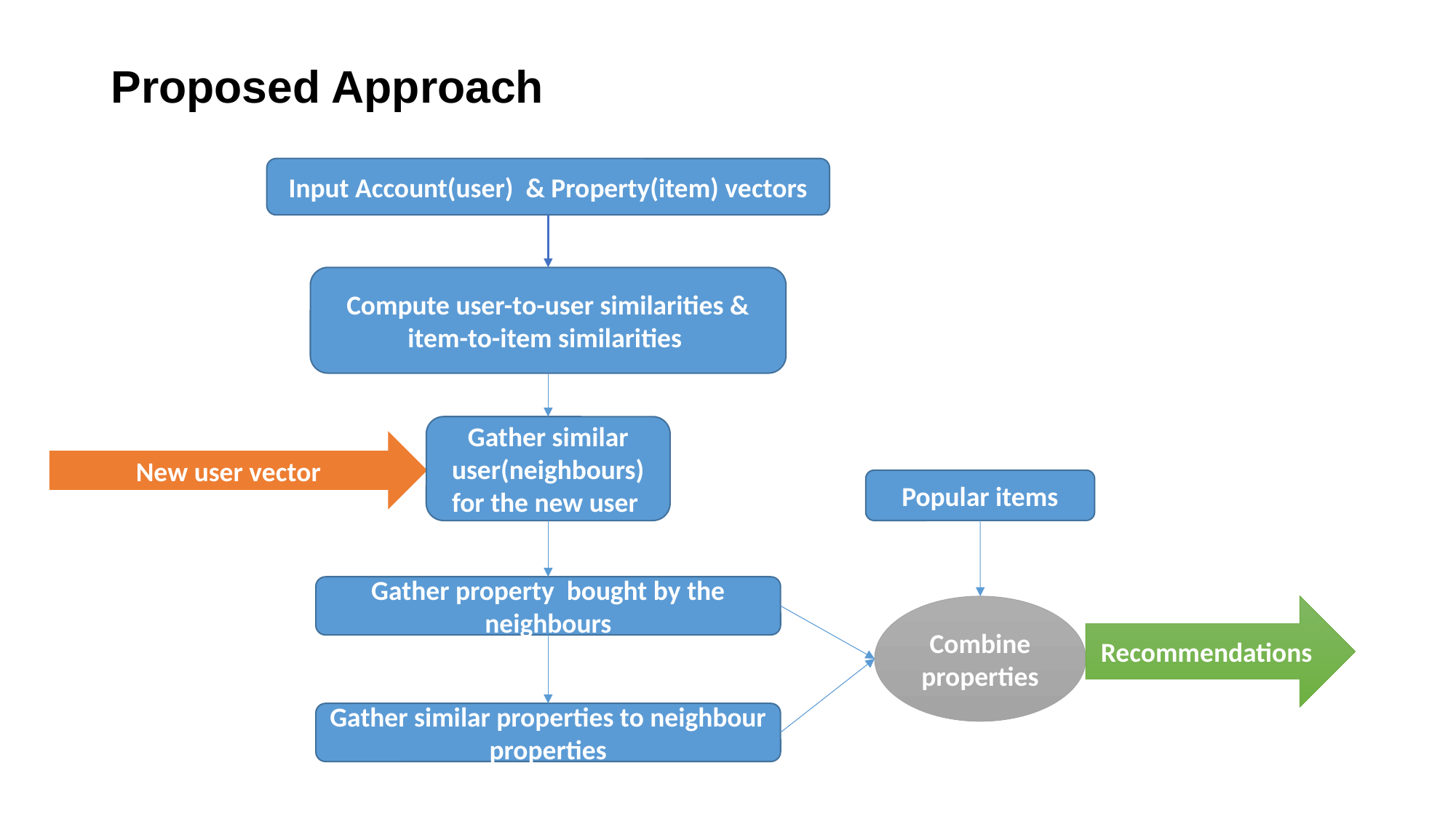

# Proposed Approach
Input Account(user)  & Property(item) vectors
Compute user-to-user similarities & item-to-item similarities
Gather similar user(neighbours) for the new user
New user vector
Popular items
Gather property  bought by the neighbours
Combine properties
Recommendations
Gather similar properties to neighbour properties